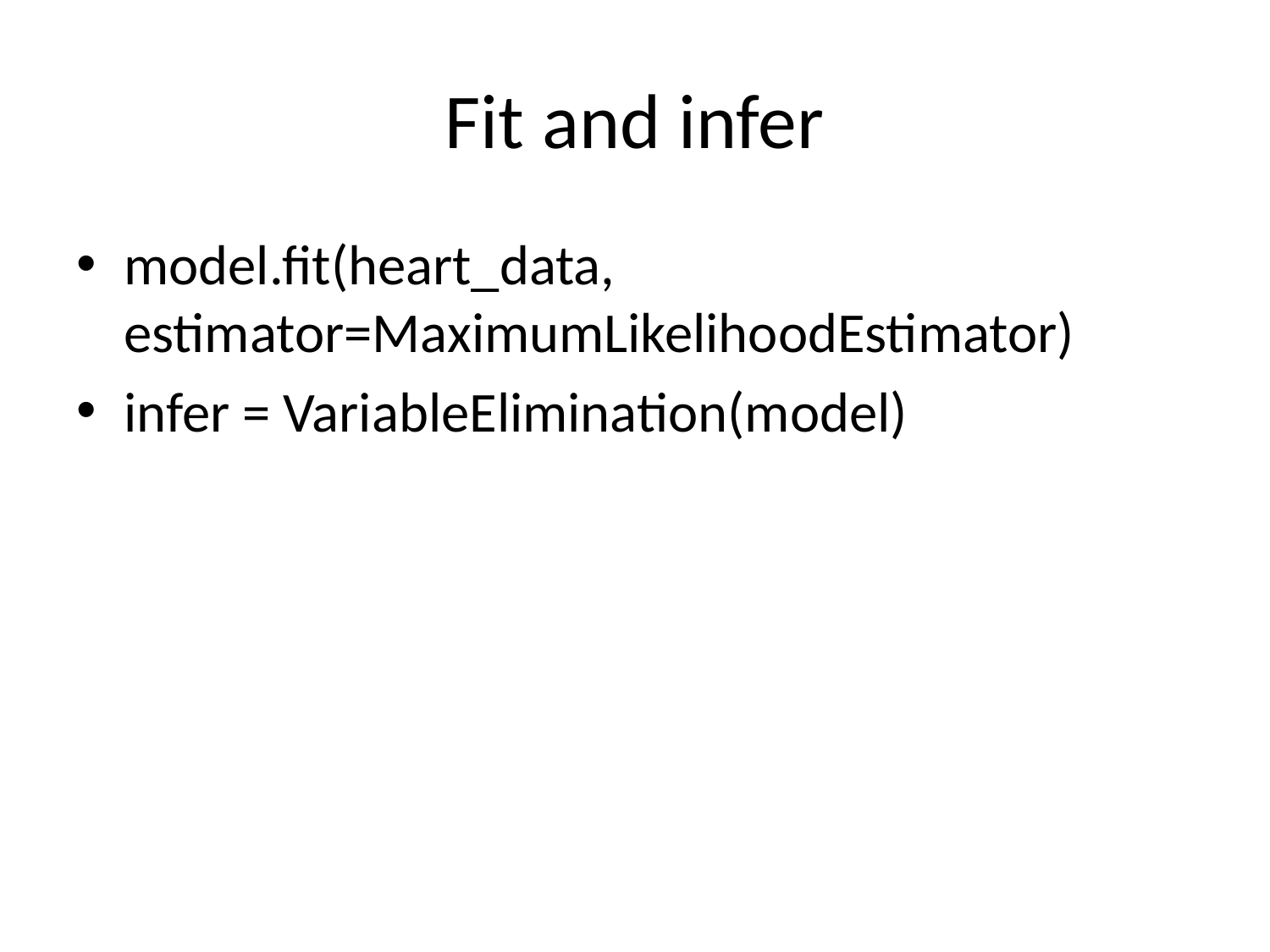

# Fit and infer
model.fit(heart_data, estimator=MaximumLikelihoodEstimator)
infer = VariableElimination(model)